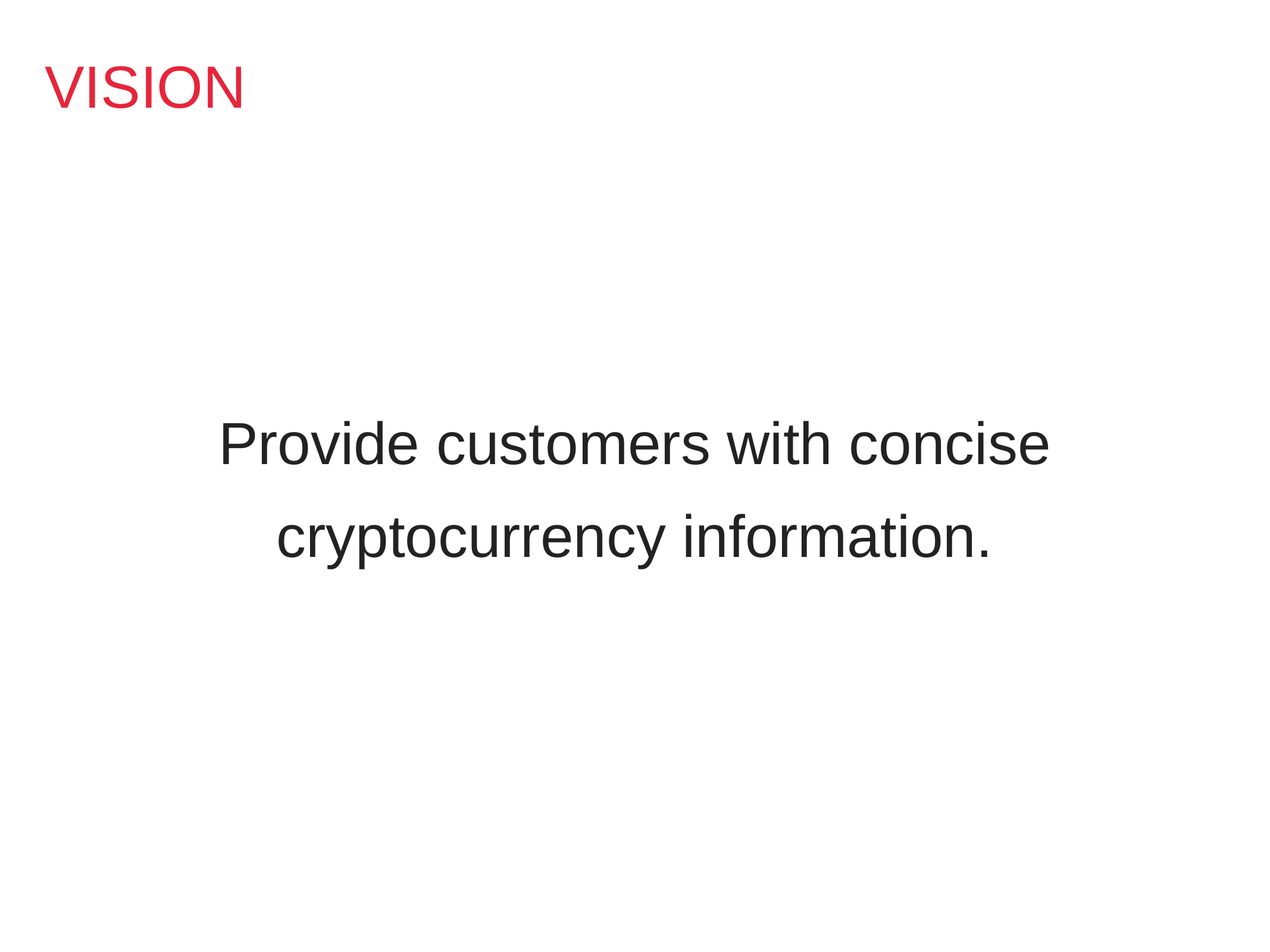

VISION
Provide customers with concise cryptocurrency information.